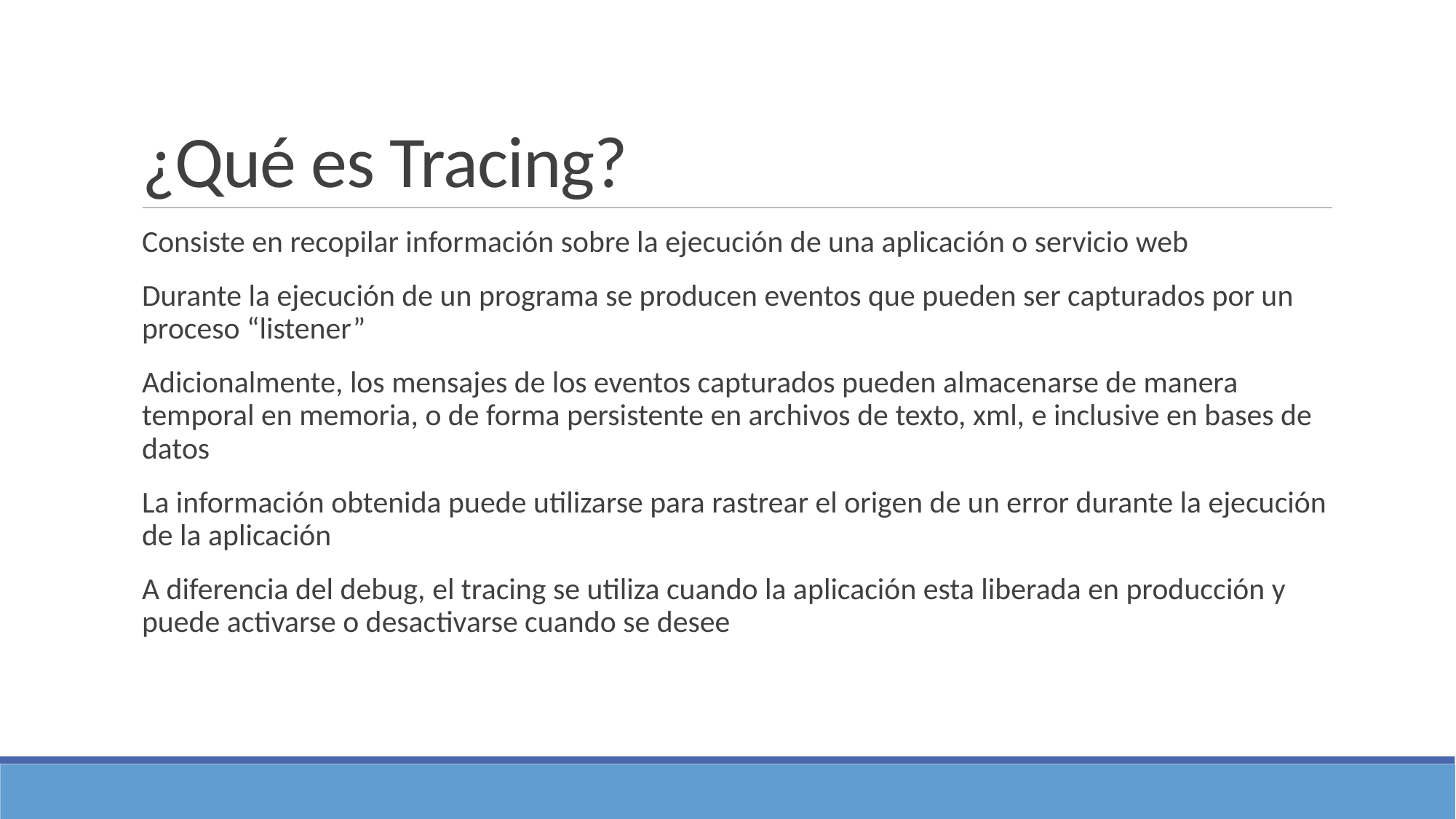

# ¿Qué es Tracing?
Consiste en recopilar información sobre la ejecución de una aplicación o servicio web
Durante la ejecución de un programa se producen eventos que pueden ser capturados por un proceso “listener”
Adicionalmente, los mensajes de los eventos capturados pueden almacenarse de manera temporal en memoria, o de forma persistente en archivos de texto, xml, e inclusive en bases de datos
La información obtenida puede utilizarse para rastrear el origen de un error durante la ejecución de la aplicación
A diferencia del debug, el tracing se utiliza cuando la aplicación esta liberada en producción y puede activarse o desactivarse cuando se desee